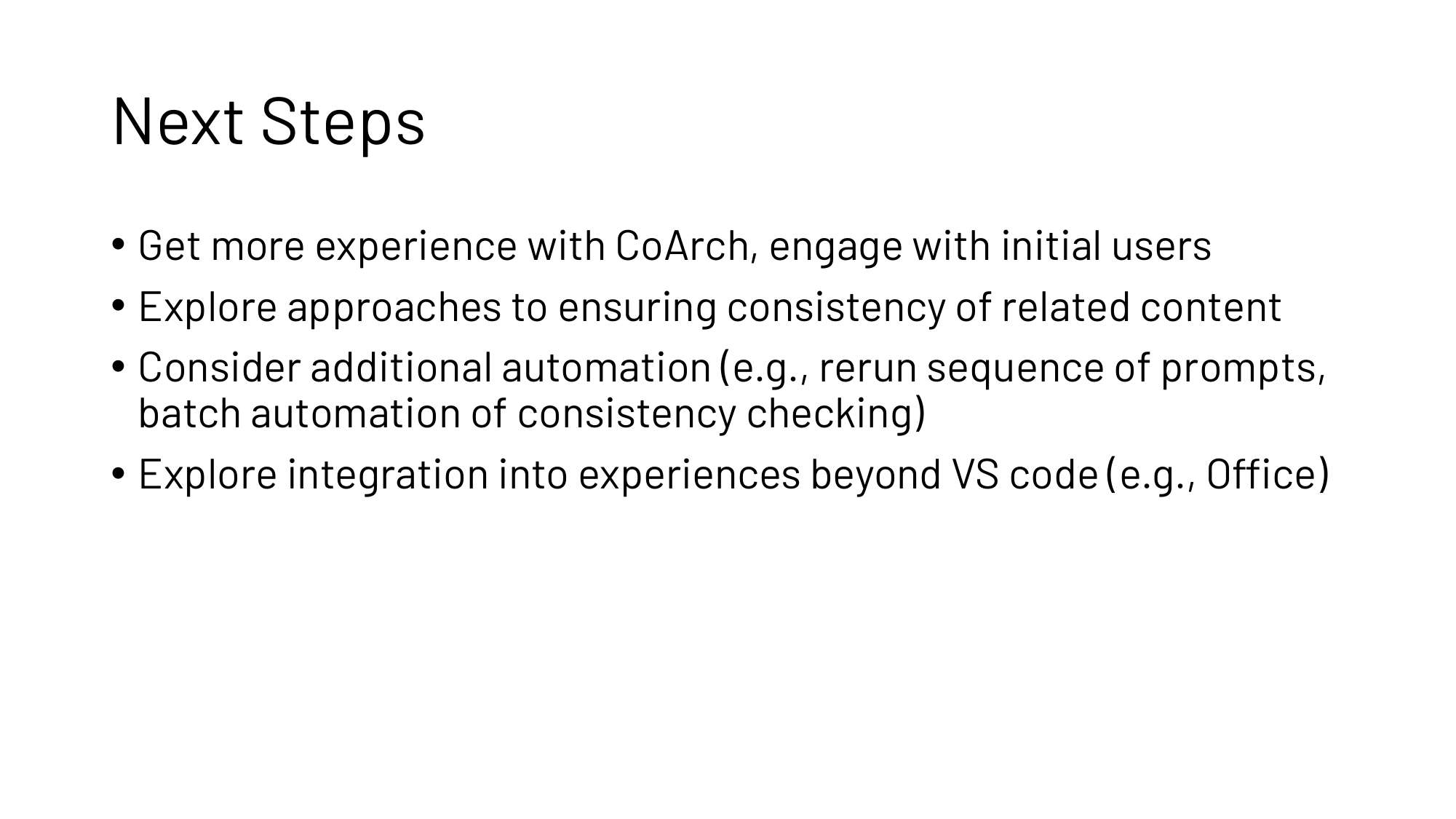

# Next Steps
Get more experience with CoArch, engage with initial users
Explore approaches to ensuring consistency of related content
Consider additional automation (e.g., rerun sequence of prompts, batch automation of consistency checking)
Explore integration into experiences beyond VS code (e.g., Office)